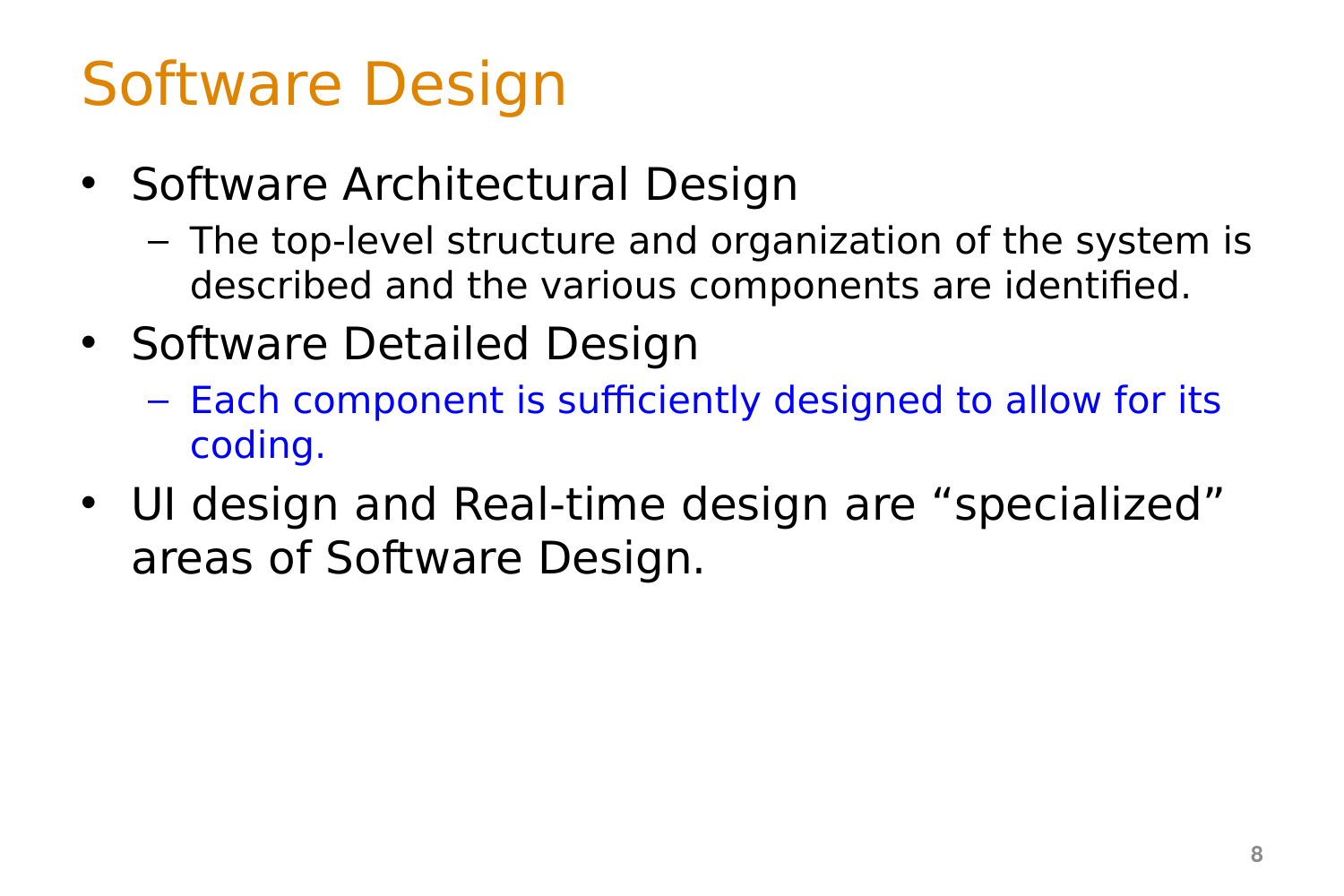

# Software Design
Software Architectural Design
The top-level structure and organization of the system is described and the various components are identified.
Software Detailed Design
Each component is sufficiently designed to allow for its coding.
UI design and Real-time design are “specialized” areas of Software Design.

8